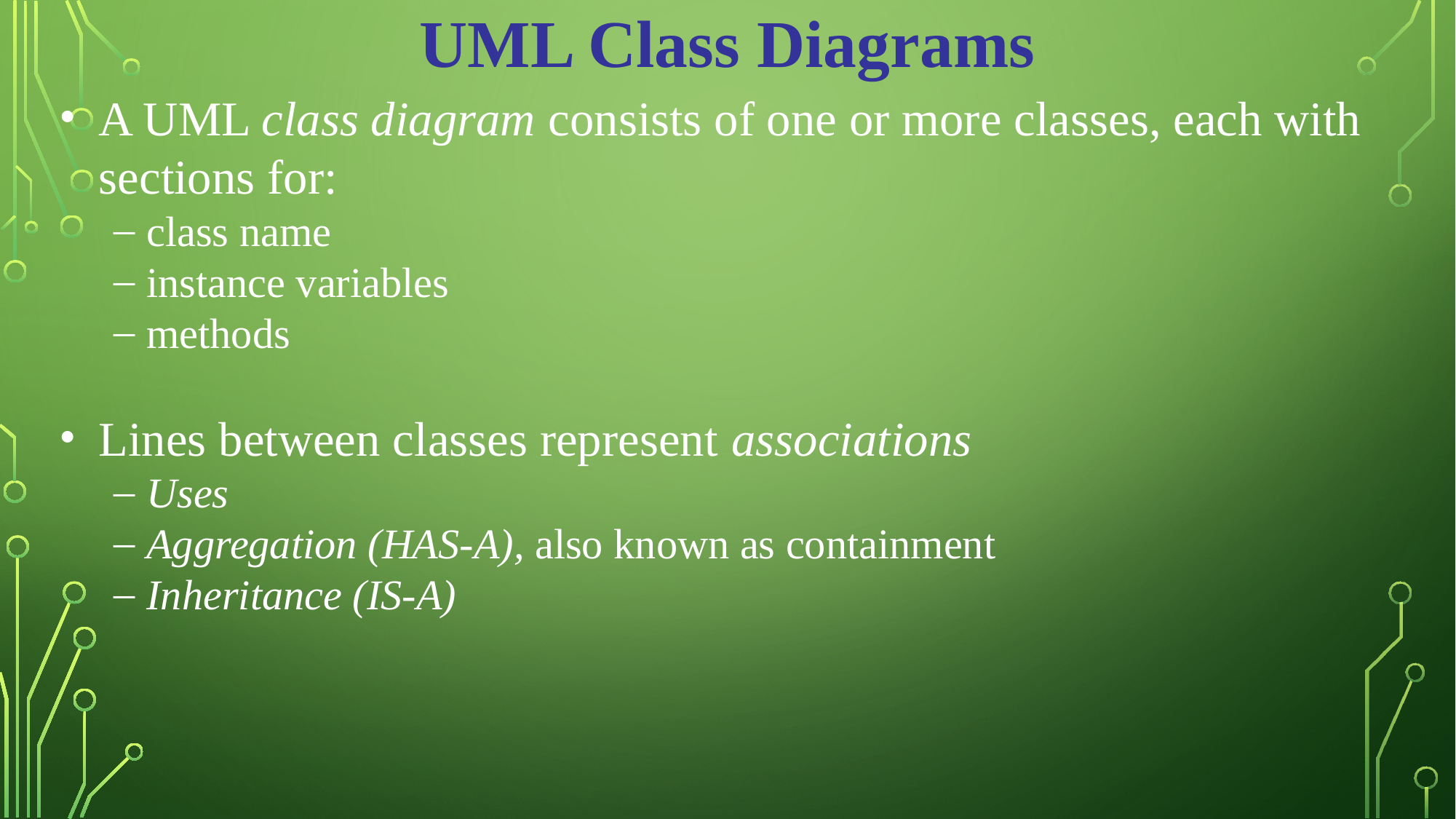

UML Class Diagrams
A UML class diagram consists of one or more classes, each with sections for:
class name
instance variables
methods

Lines between classes represent associations
Uses
Aggregation (HAS-A), also known as containment
Inheritance (IS-A)